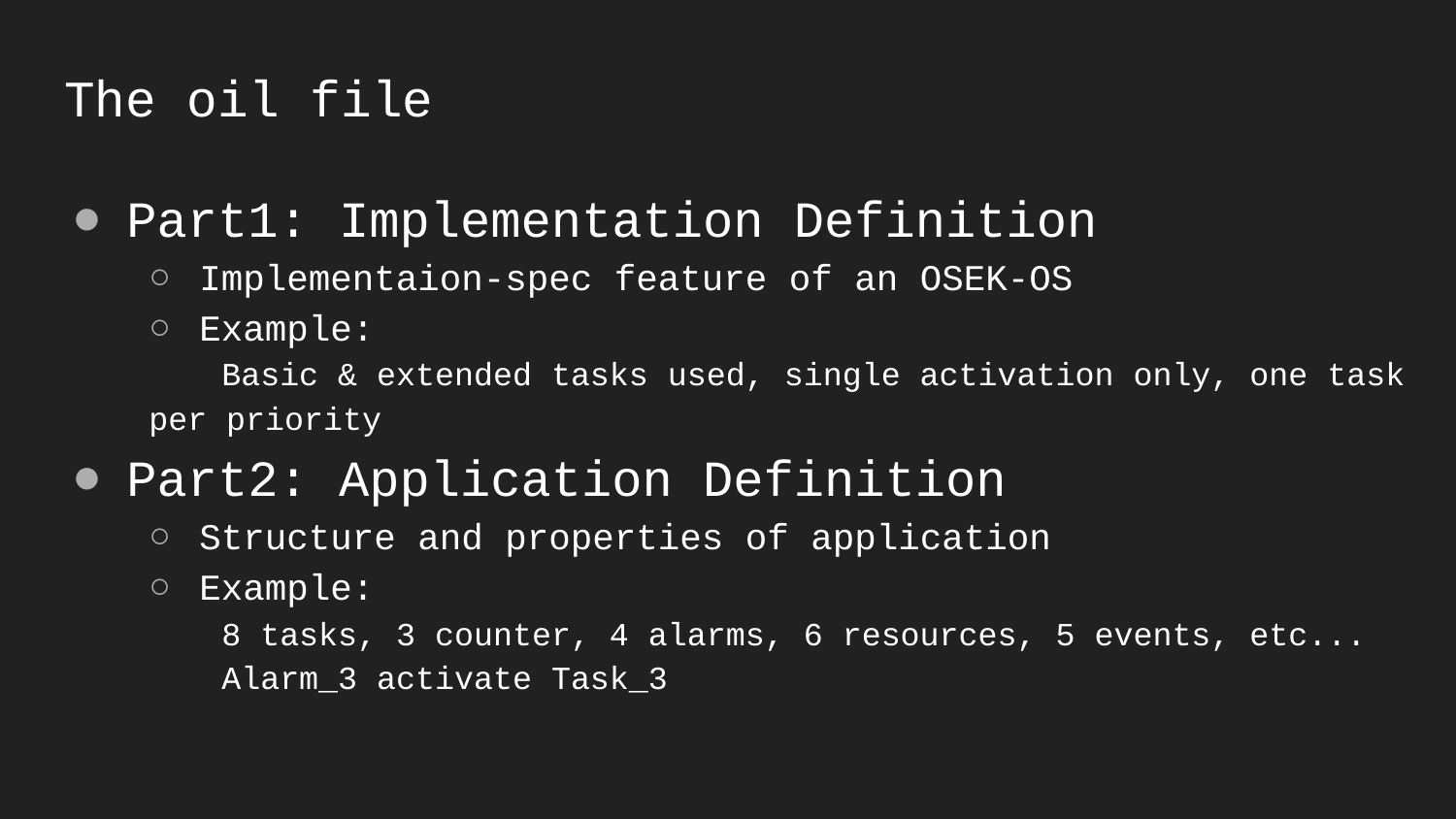

# The oil file
Part1: Implementation Definition
Implementaion-spec feature of an OSEK-OS
Example:
Basic & extended tasks used, single activation only, one task per priority
Part2: Application Definition
Structure and properties of application
Example:
8 tasks, 3 counter, 4 alarms, 6 resources, 5 events, etc...
Alarm_3 activate Task_3